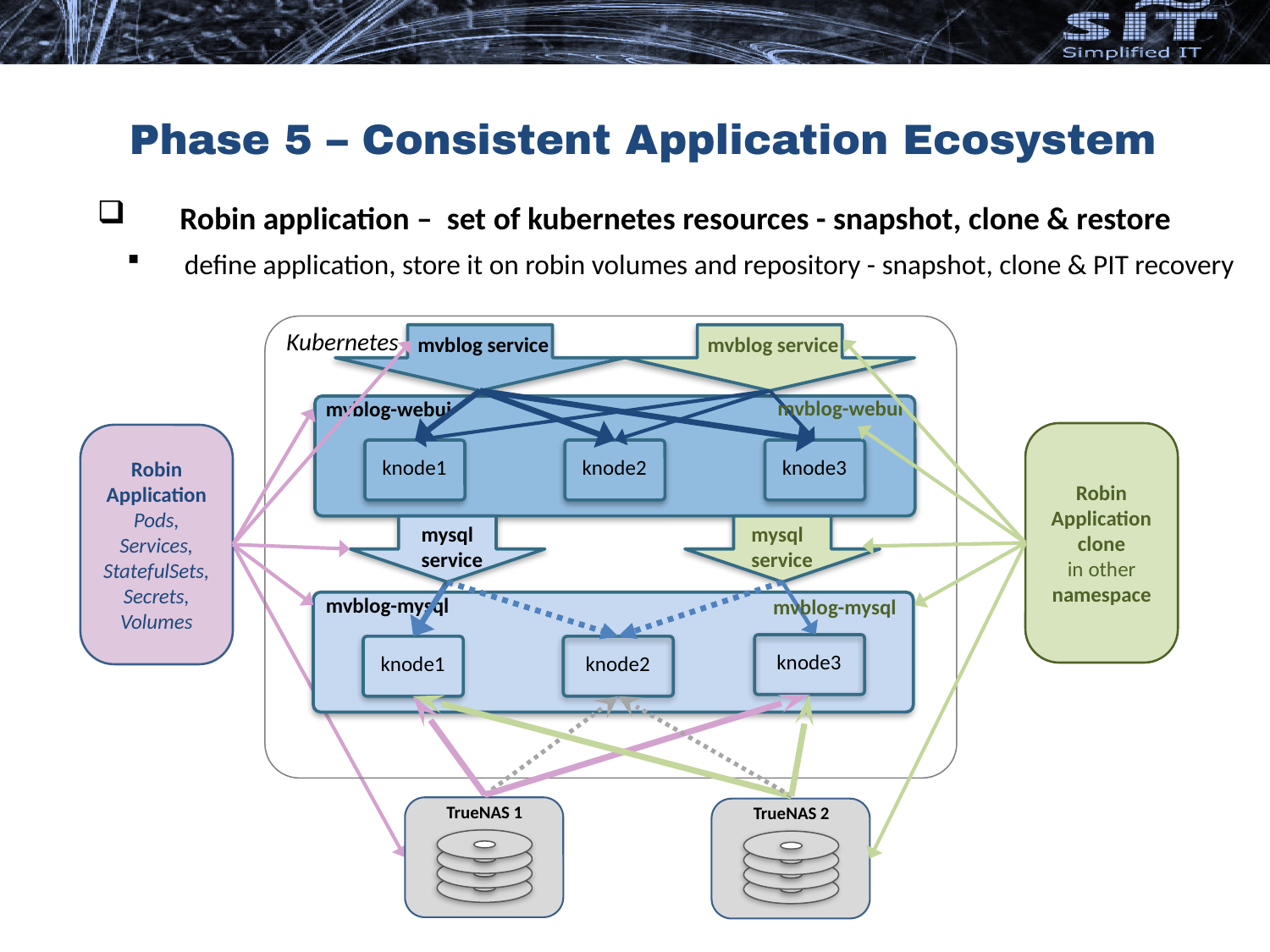

Phase 5 – Consistent Application Ecosystem
Robin application –  set of kubernetes resources - snapshot, clone & restore
define application, store it on robin volumes and repository - snapshot, clone & PIT recovery

Kubernetes

mvblog service

mvblog service
mvblog-webui
mvblog-webui

Robin Application
clone
in other
namespace
Robin Application
Pods, Services, StatefulSets, Secrets, Volumes

 knode1

 knode2

 knode3
mysql service

   mysql
   service

mvblog-mysql
mvblog-mysql

 knode1

  knode3
  knode2
TrueNAS 1

TrueNAS 2